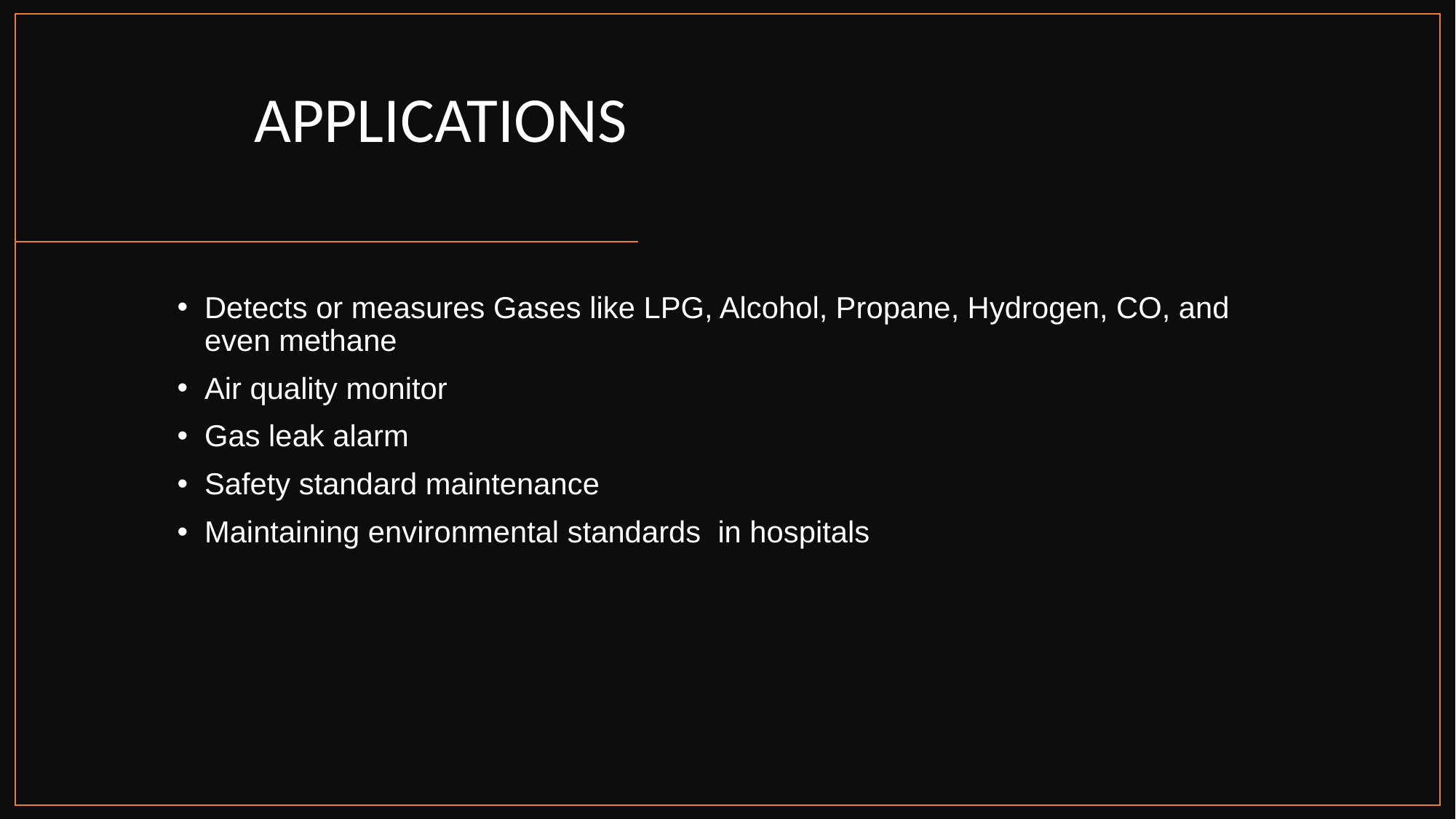

# APPLICATIONS
Detects or measures Gases like LPG, Alcohol, Propane, Hydrogen, CO, and even methane
Air quality monitor
Gas leak alarm
Safety standard maintenance
Maintaining environmental standards  in hospitals